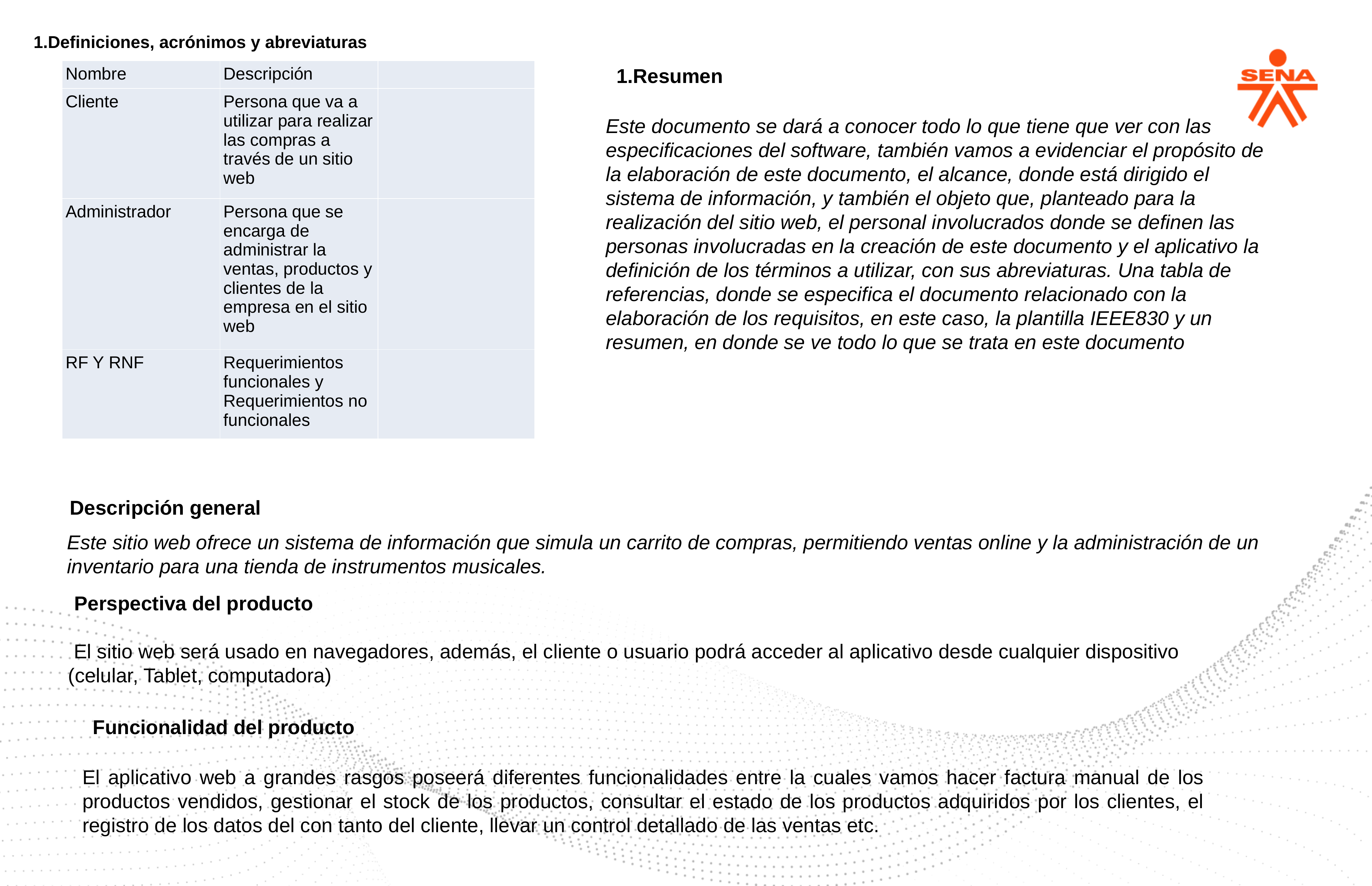

Definiciones, acrónimos y abreviaturas

| Nombre | Descripción |  |
| --- | --- | --- |
| Cliente | Persona que va a utilizar para realizar las compras a través de un sitio web |  |
| Administrador | Persona que se encarga de administrar la ventas, productos y clientes de la empresa en el sitio web |  |
| RF Y RNF | Requerimientos funcionales y Requerimientos no funcionales |  |
Resumen

Este documento se dará a conocer todo lo que tiene que ver con las especificaciones del software, también vamos a evidenciar el propósito de la elaboración de este documento, el alcance, donde está dirigido el sistema de información, y también el objeto que, planteado para la realización del sitio web, el personal involucrados donde se definen las personas involucradas en la creación de este documento y el aplicativo la definición de los términos a utilizar, con sus abreviaturas. Una tabla de referencias, donde se especifica el documento relacionado con la elaboración de los requisitos, en este caso, la plantilla IEEE830 y un resumen, en donde se ve todo lo que se trata en este documento
 Descripción general
Este sitio web ofrece un sistema de información que simula un carrito de compras, permitiendo ventas online y la administración de un inventario para una tienda de instrumentos musicales.
Perspectiva del producto

 El sitio web será usado en navegadores, además, el cliente o usuario podrá acceder al aplicativo desde cualquier dispositivo              (celular, Tablet, computadora)
Funcionalidad del producto

El aplicativo web a grandes rasgos poseerá diferentes funcionalidades entre la cuales vamos hacer factura manual de los productos vendidos, gestionar el stock de los productos, consultar el estado de los productos adquiridos por los clientes, el registro de los datos del con tanto del cliente, llevar un control detallado de las ventas etc.